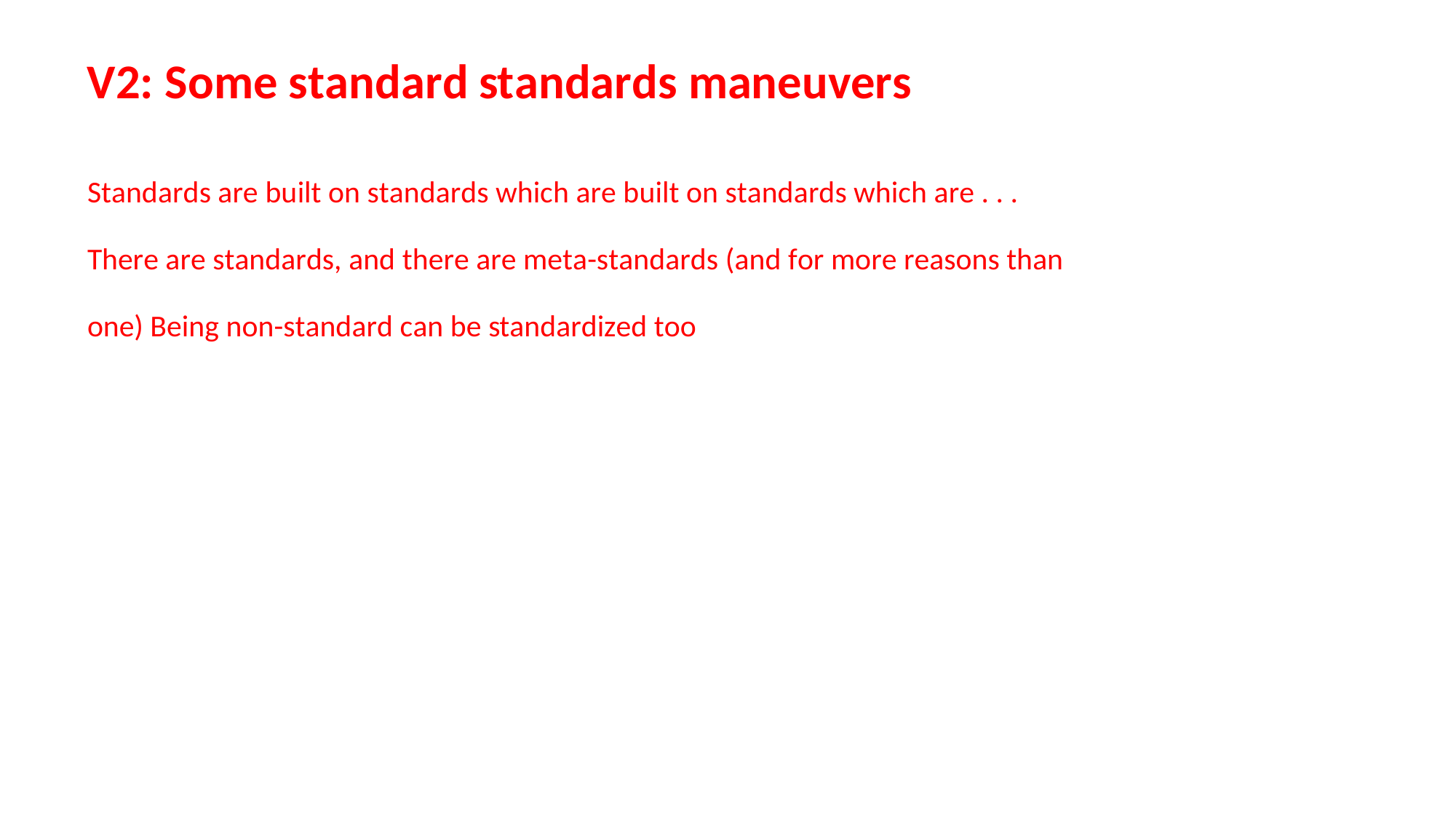

# V2: Some standard standards maneuvers
Standards are built on standards which are built on standards which are . . .
There are standards, and there are meta-standards (and for more reasons than one) Being non-standard can be standardized too